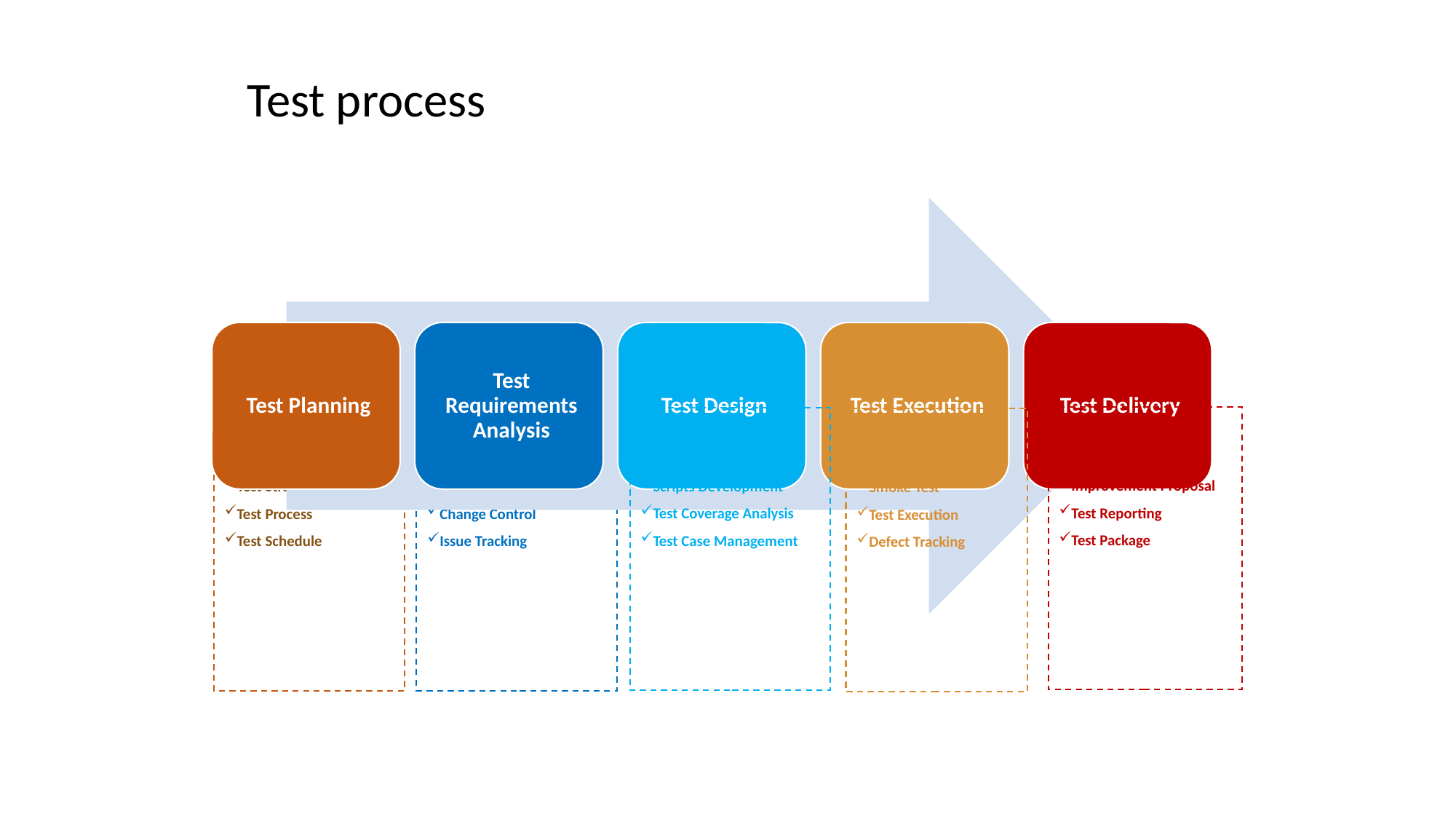

# Test process
Test Planning
Test Requirements Analysis
Test Design
Test Execution
Test Delivery
 Test Data Collection
Test Analysis
Improvement Proposal
Test Reporting
Test Package
Test Case/Data Design
Automaton Design
Scripts Development
Test Coverage Analysis
Test Case Management
Test Objective
Test Estimation
Test Strategy
Test Process
Test Schedule

Test Requirements
Testability Analysis
Requirement Traceability
Change Control
Issue Tracking
Environment Setup
Development
Smoke Test
Test Execution
Defect Tracking